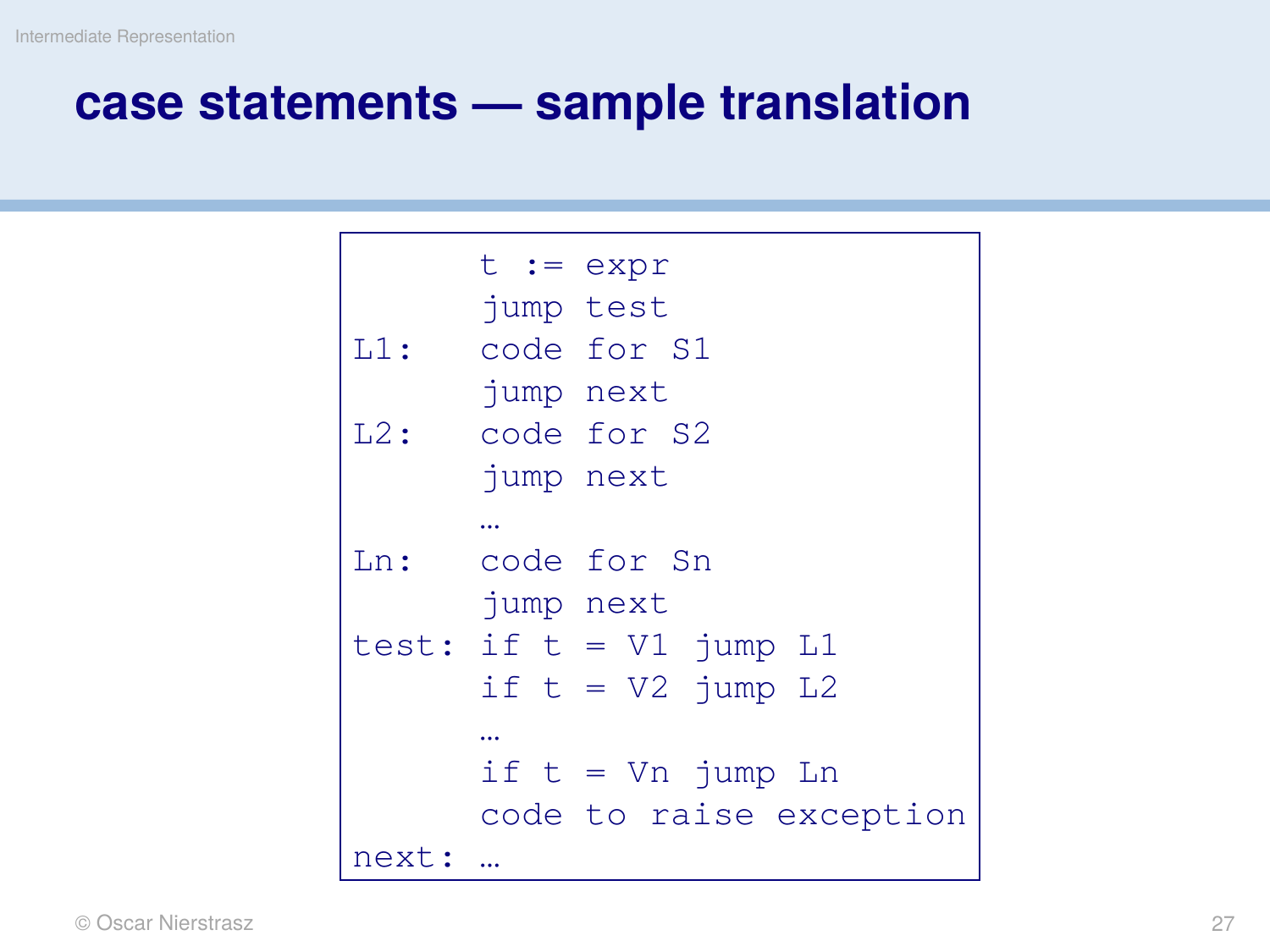

Intermediate Representation
# case statements — sample translation
	t := expr
	jump test
L1:	code for S1
	jump next
L2:	code for S2
	jump next
	…
Ln:	code for Sn
	jump next
test:	if t = V1 jump L1
	if t = V2 jump L2
	…
	if t = Vn jump Ln
	code to raise exception
next:	…
© Oscar Nierstrasz
27